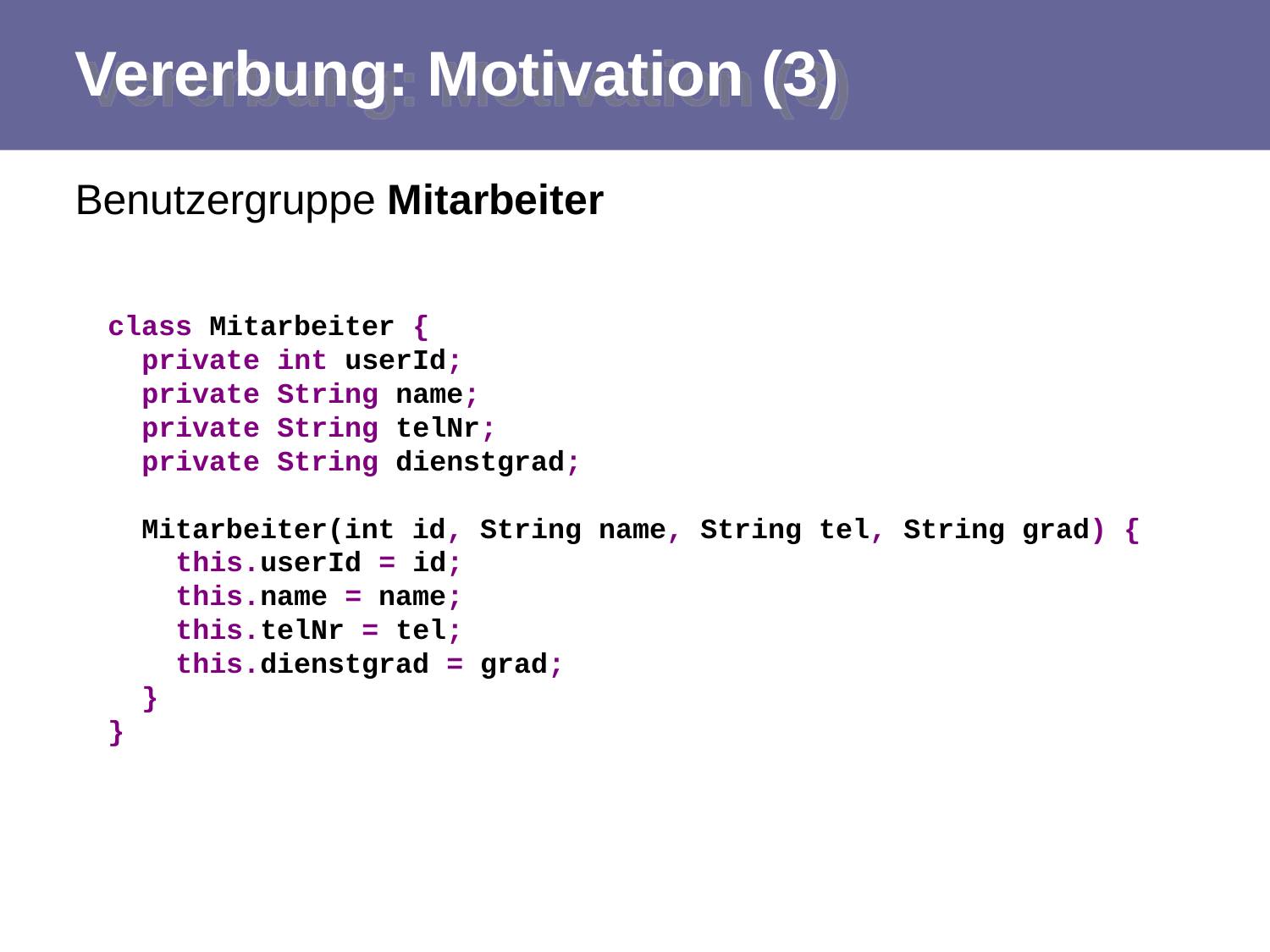

# Vererbung: Motivation (3)
Benutzergruppe Mitarbeiter
class Mitarbeiter {
  private int userId;
  private String name;
  private String telNr;
  private String dienstgrad;

  Mitarbeiter(int id, String name, String tel, String grad) {
    this.userId = id;
    this.name = name;
    this.telNr = tel;
    this.dienstgrad = grad;
  }
}